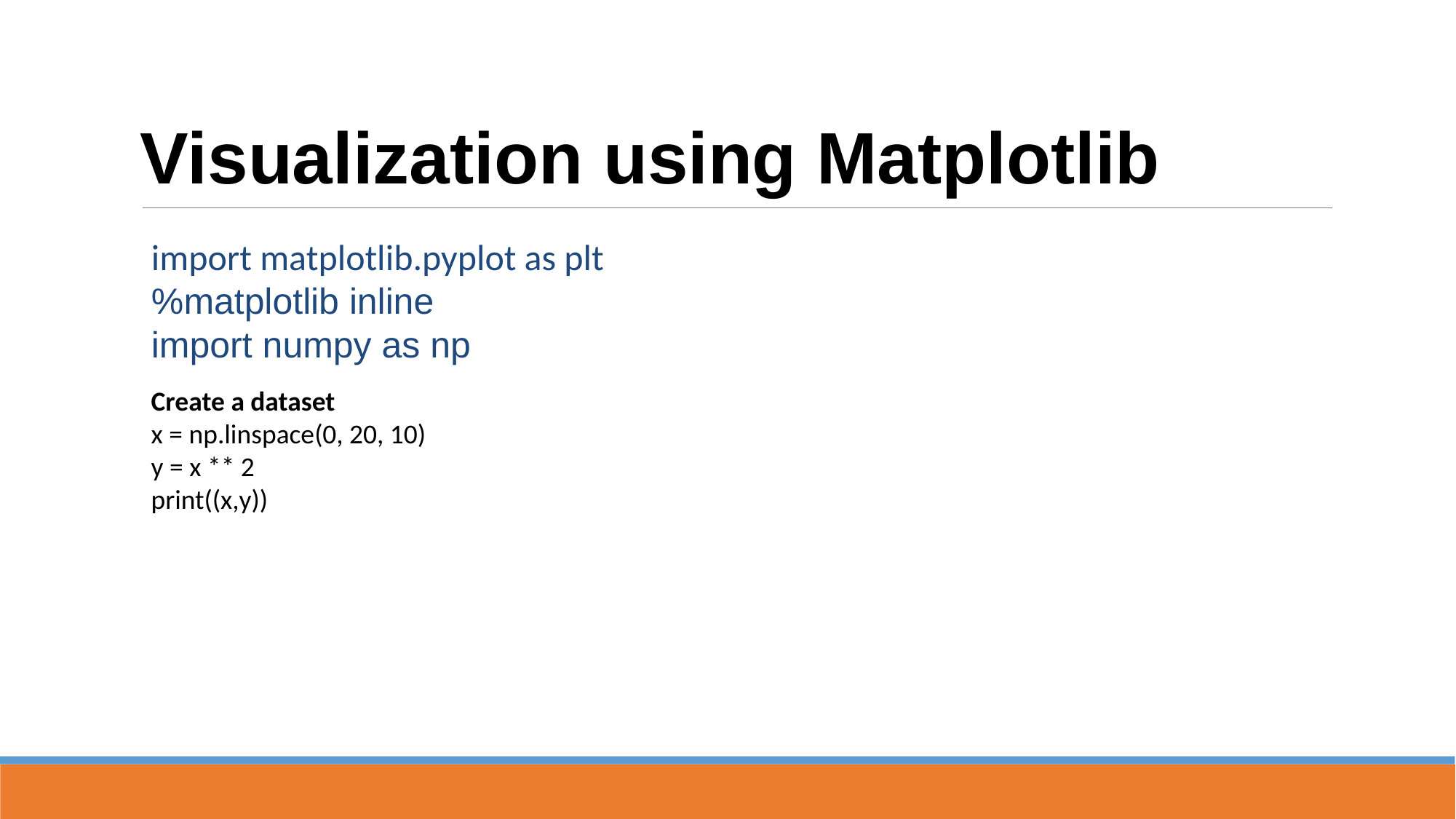

# Visualization using Matplotlib

import matplotlib.pyplot as plt
%matplotlib inline
import numpy as np
Create a dataset
x = np.linspace(0, 20, 10)
y = x ** 2
print((x,y))